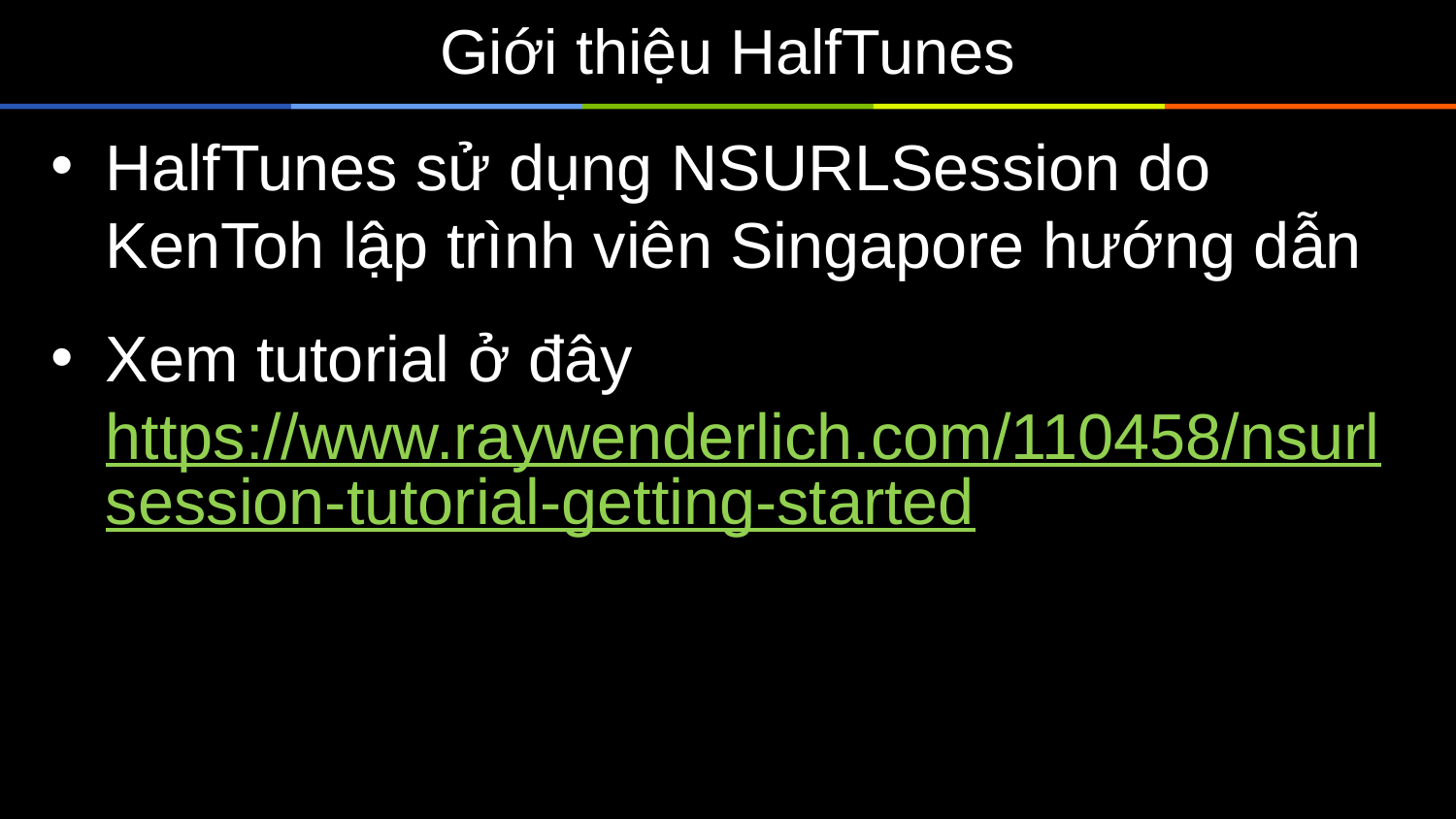

# Giới thiệu HalfTunes
HalfTunes sử dụng NSURLSession do KenToh lập trình viên Singapore hướng dẫn
Xem tutorial ở đây
https://www.raywenderlich.com/110458/nsurlsession-tutorial-getting-started